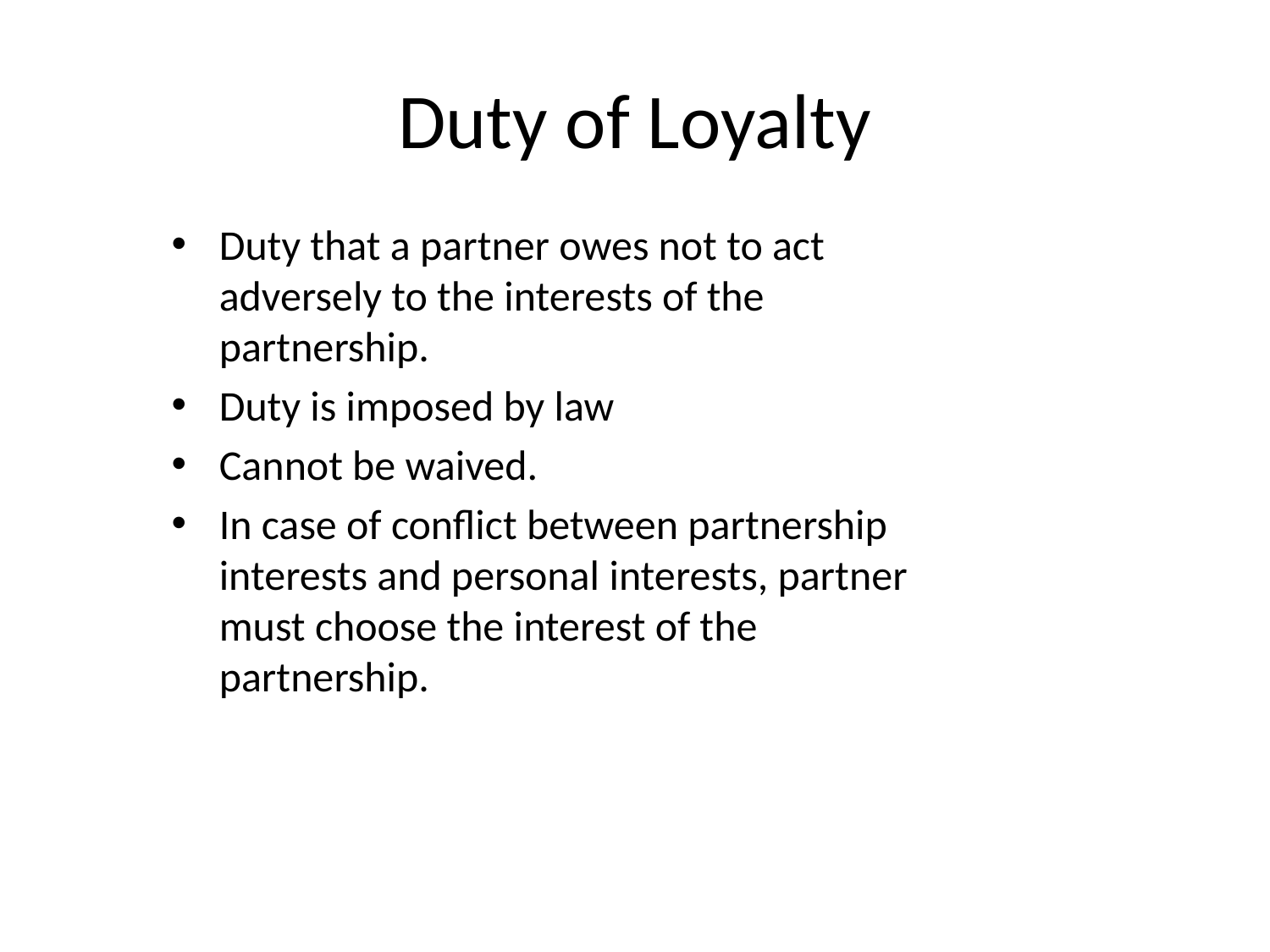

# Duty of Loyalty
Duty that a partner owes not to act adversely to the interests of the partnership.
Duty is imposed by law
Cannot be waived.
In case of conflict between partnership interests and personal interests, partner must choose the interest of the partnership.